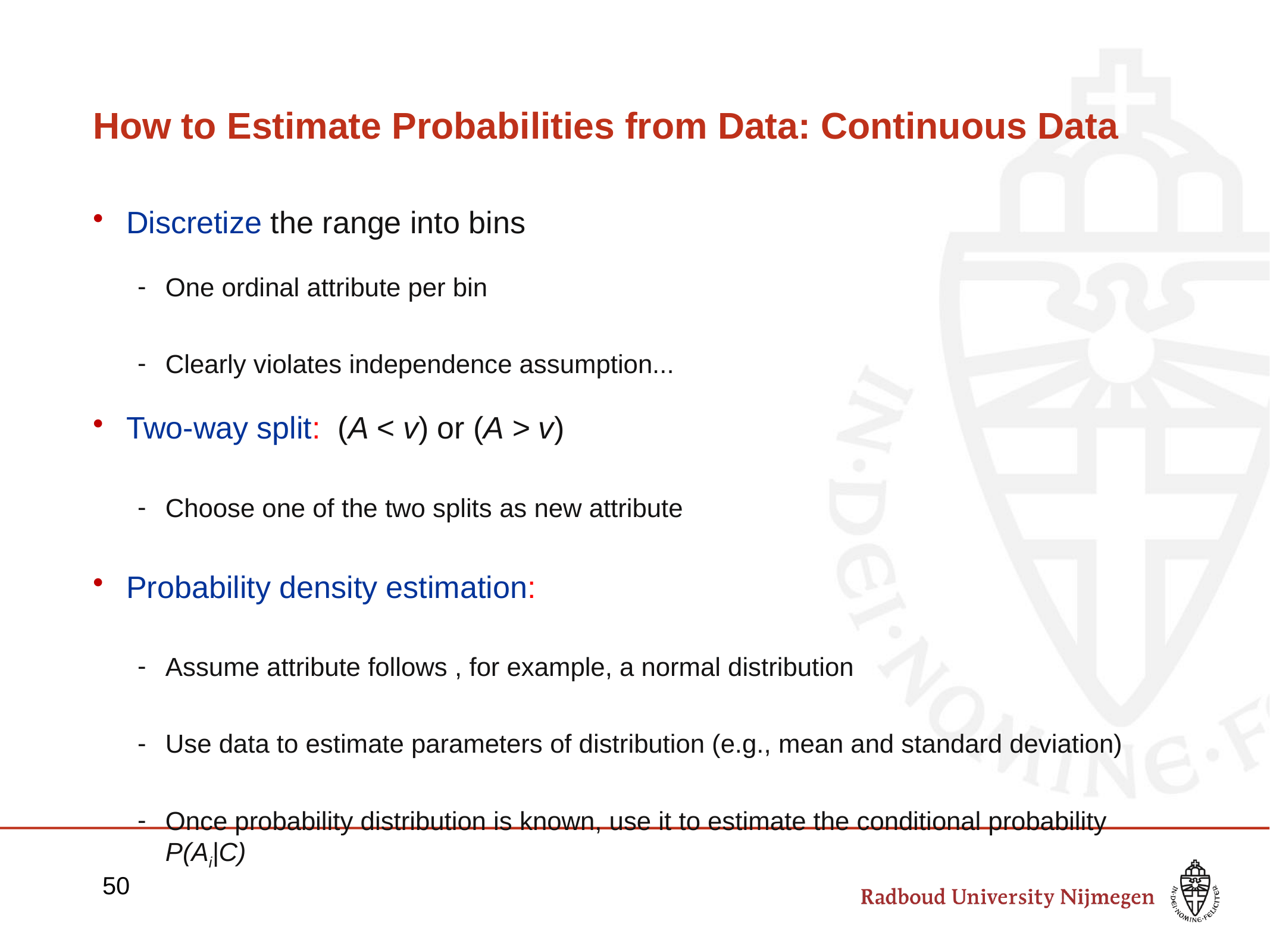

# How to Estimate Probabilities from Data: Continuous Data
Discretize the range into bins

One ordinal attribute per bin

Clearly violates independence assumption...

Two-way split:  (A < v) or (A > v)

Choose one of the two splits as new attribute

Probability density estimation:

Assume attribute follows , for example, a normal distribution

Use data to estimate parameters of distribution (e.g., mean and standard deviation)

Once probability distribution is known, use it to estimate the conditional probability P(Ai|C)
50